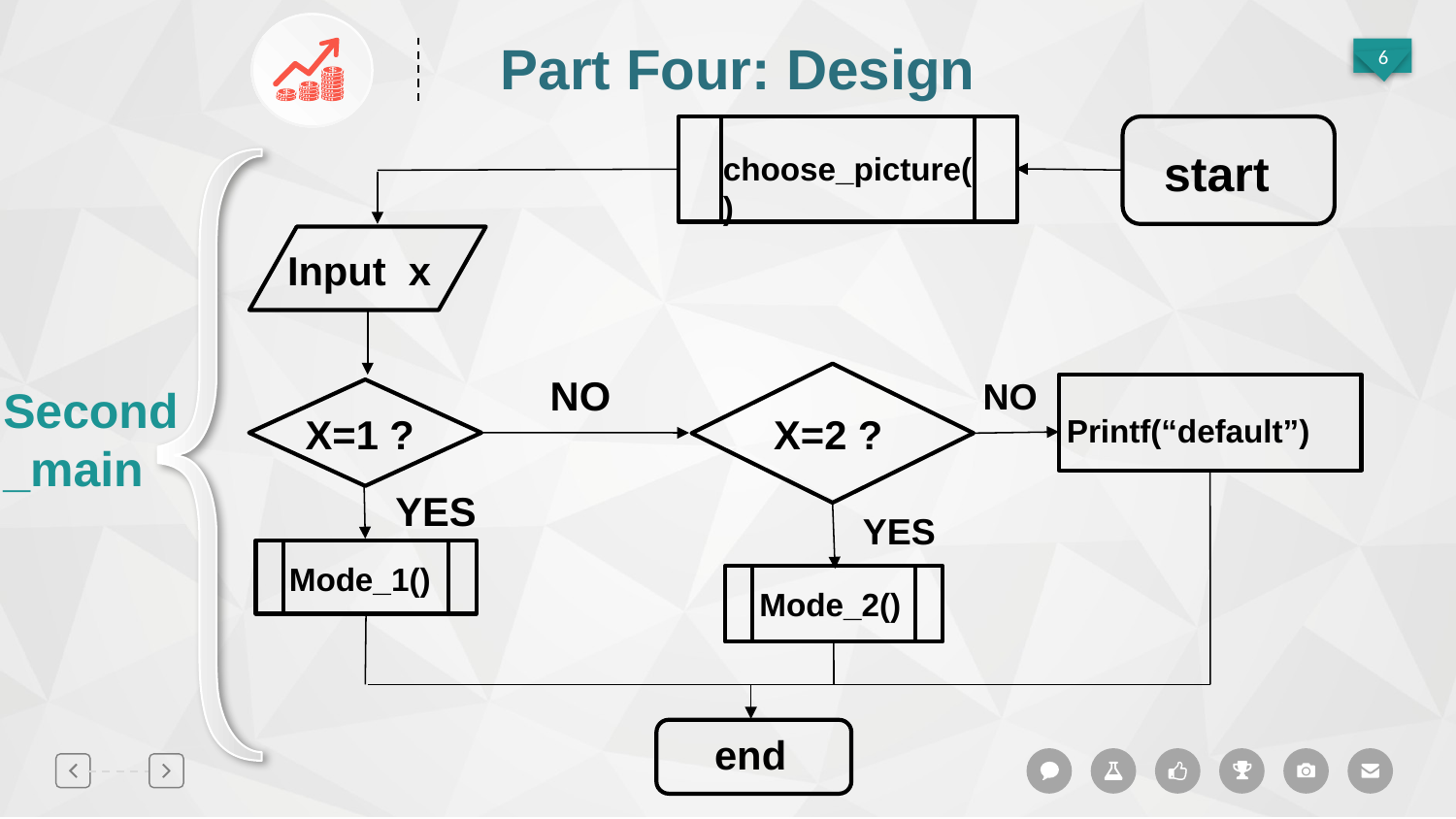

Part Four: Design

start

choose_picture()

Input  x

NO
NO

Second_main
X=1 ?
X=2 ?
Printf(“default”)
YES

YES

Mode_1()

Mode_2()

end